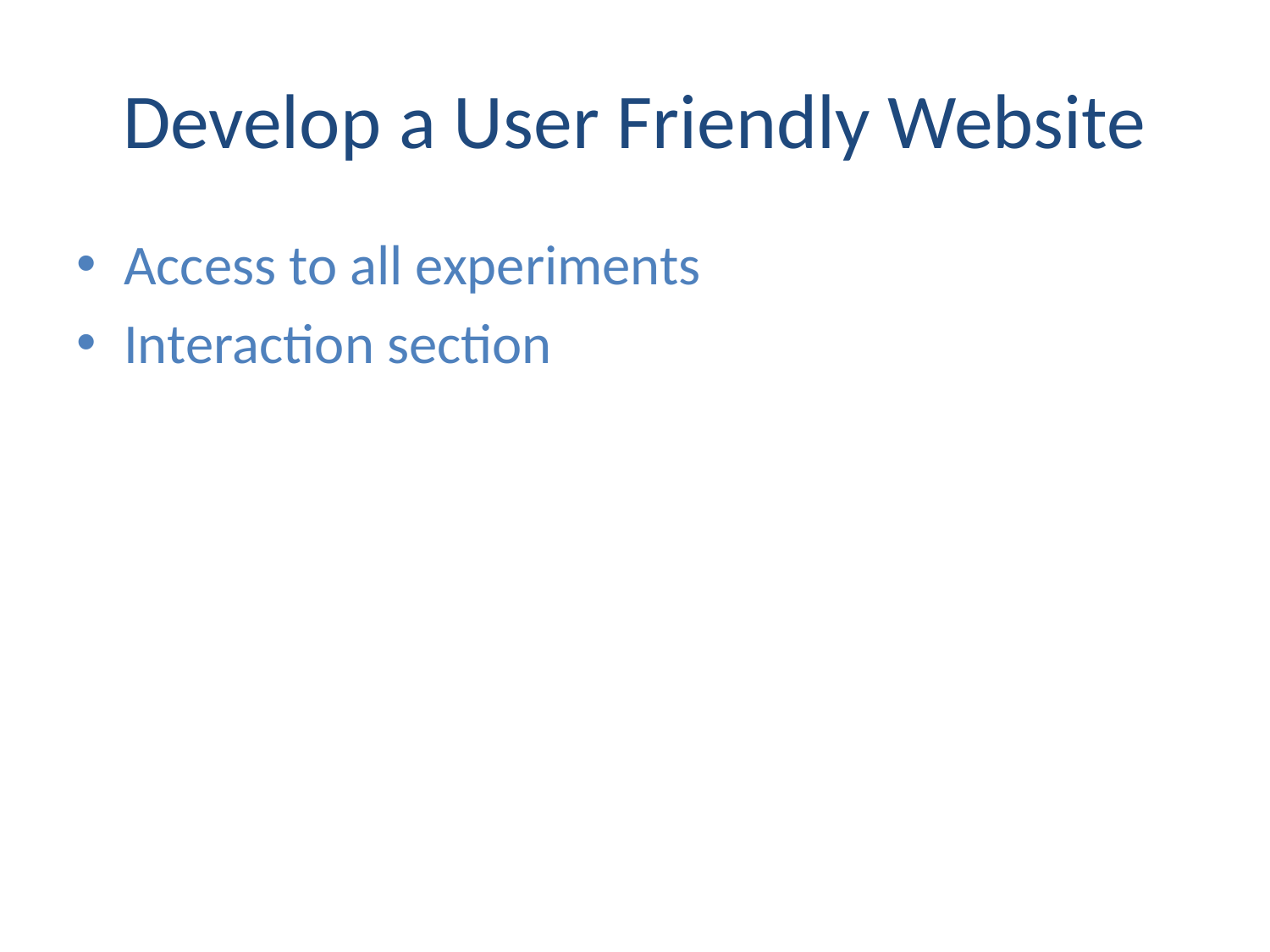

# Develop a User Friendly Website
Access to all experiments
Interaction section